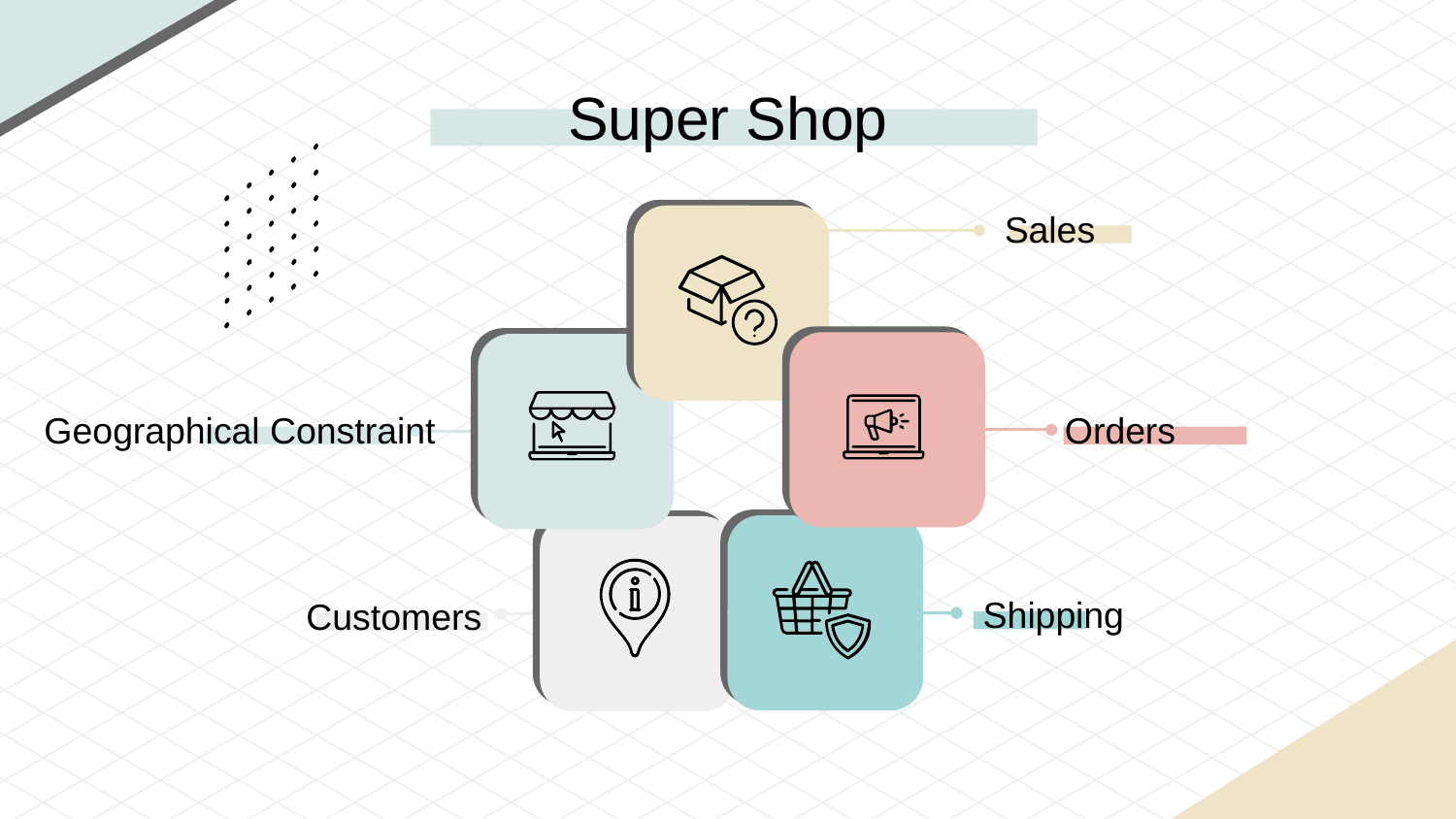

# Super Shop

Sales

Geographical Constraint
Orders

Shipping
Customers